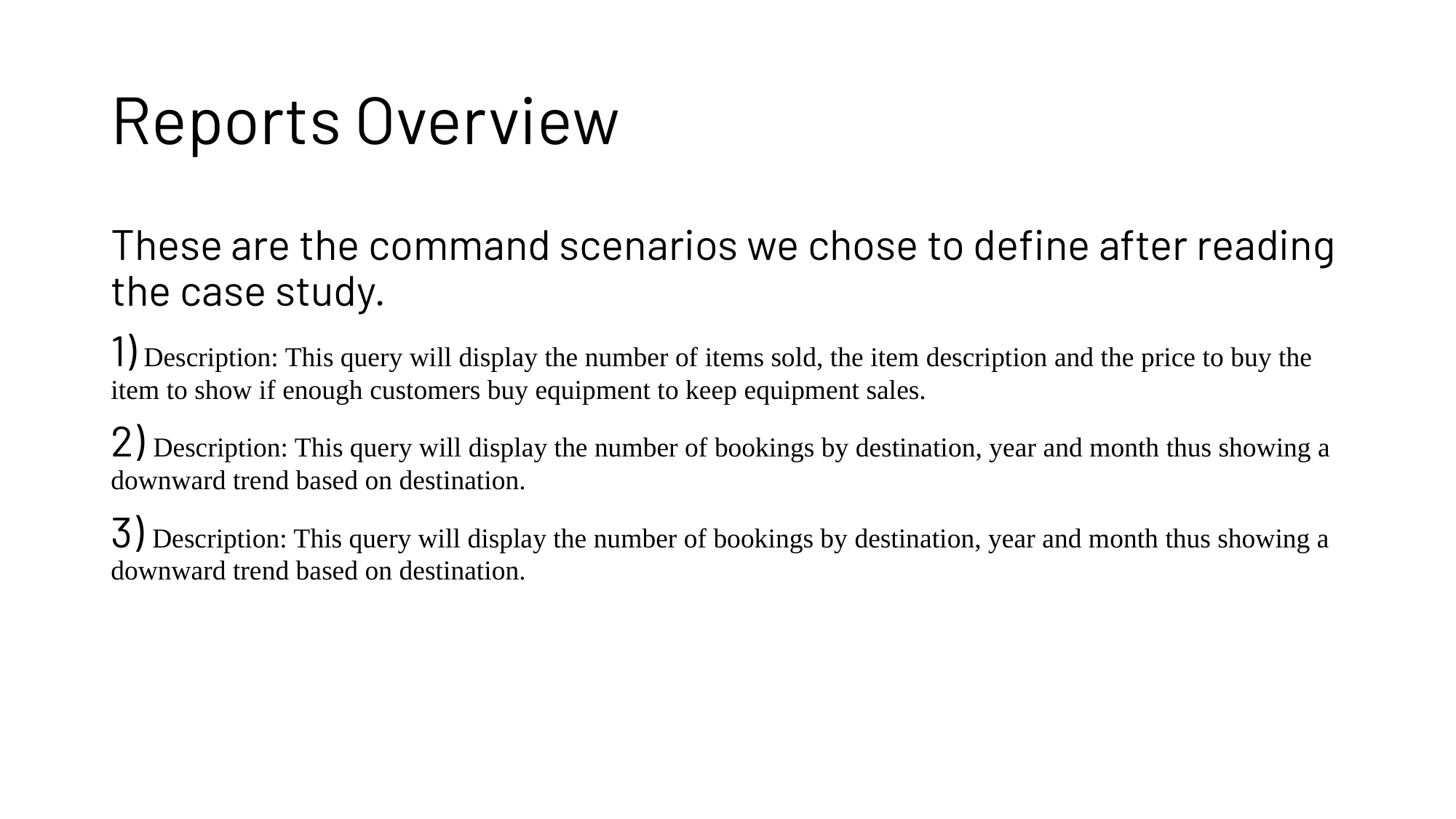

# Reports Overview
These are the command scenarios we chose to define after reading the case study.
1) Description: This query will display the number of items sold, the item description and the price to buy the item to show if enough customers buy equipment to keep equipment sales.
2) Description: This query will display the number of bookings by destination, year and month thus showing a downward trend based on destination.
3) Description: This query will display the number of bookings by destination, year and month thus showing a downward trend based on destination.